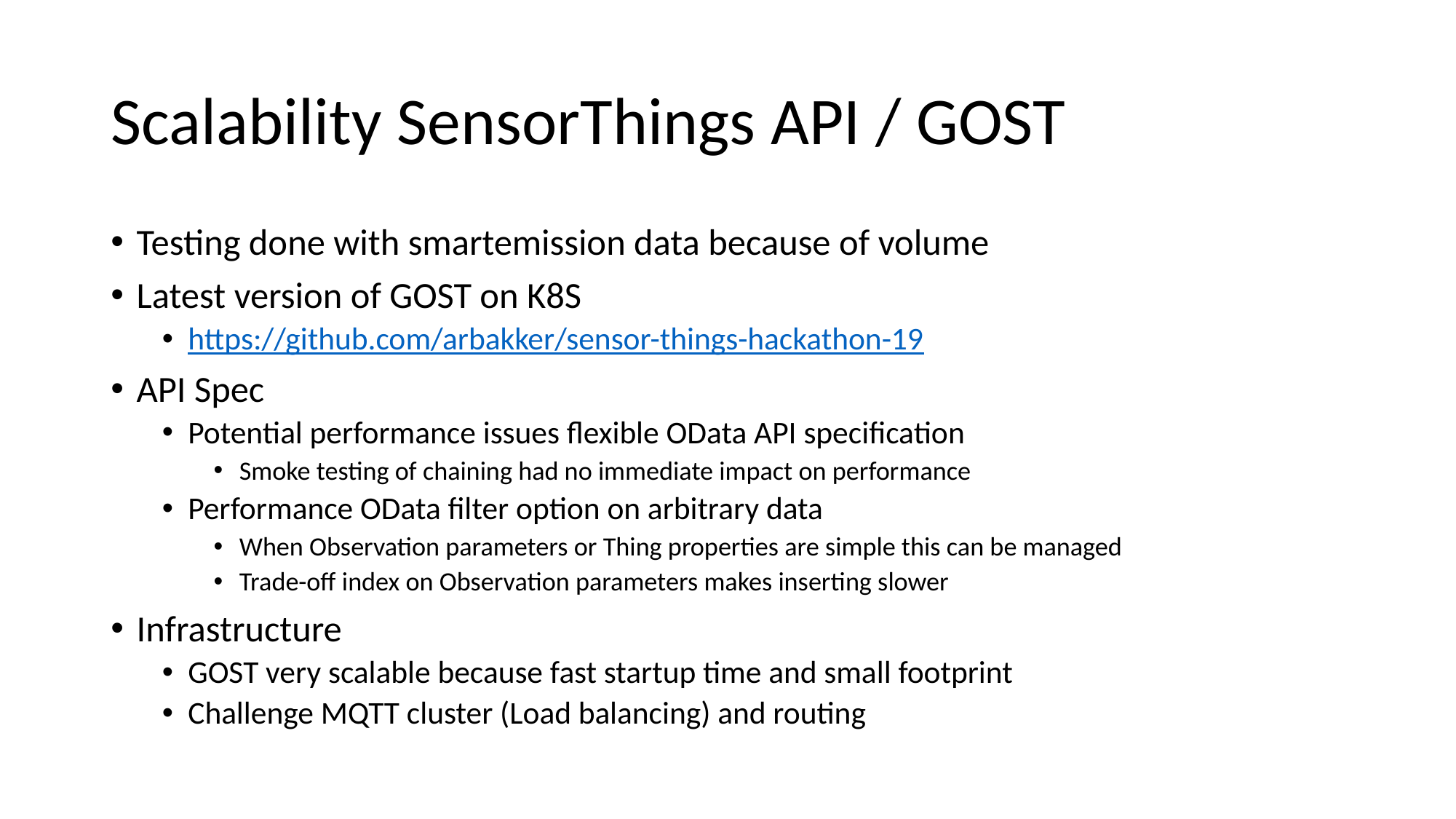

# Scalability SensorThings API / GOST
Testing done with smartemission data because of volume
Latest version of GOST on K8S
https://github.com/arbakker/sensor-things-hackathon-19
API Spec
Potential performance issues flexible OData API specification
Smoke testing of chaining had no immediate impact on performance
Performance OData filter option on arbitrary data
When Observation parameters or Thing properties are simple this can be managed
Trade-off index on Observation parameters makes inserting slower
Infrastructure
GOST very scalable because fast startup time and small footprint
Challenge MQTT cluster (Load balancing) and routing